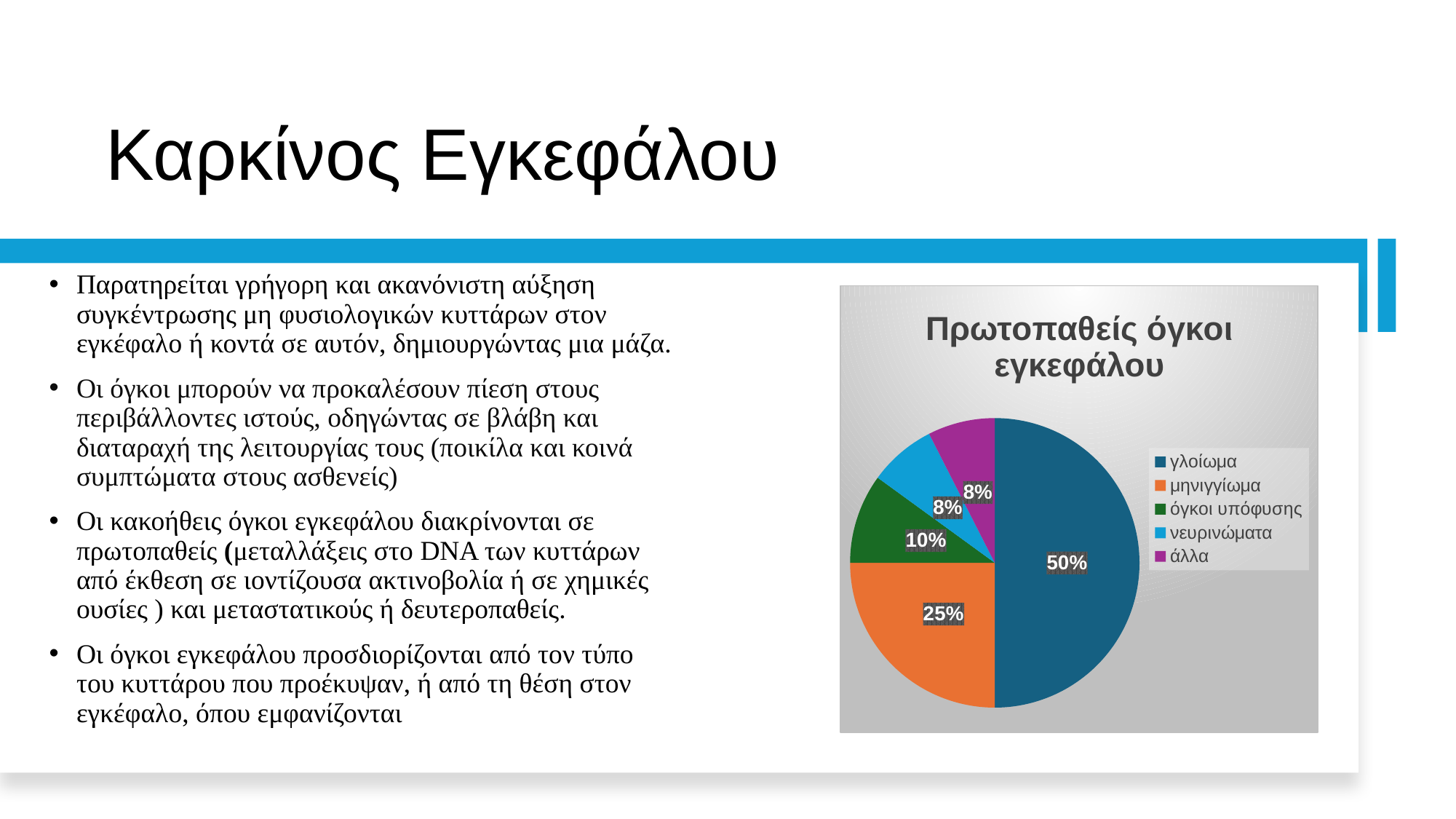

# Καρκίνος Εγκεφάλου

### Chart: Πρωτοπαθείς όγκοι εγκεφάλου

| Category | Στήλη2 |
|---|---|
| γλοίωμα | 0.5 |
| μηνιγγίωμα | 0.25 |
| όγκοι υπόφυσης | 0.1 |
| νευρινώματα | 0.075 |
| άλλα  | 0.075 |
Παρατηρείται γρήγορη και ακανόνιστη αύξηση συγκέντρωσης μη φυσιολογικών κυττάρων στον εγκέφαλο ή κοντά σε αυτόν, δημιουργώντας μια μάζα.
Οι όγκοι μπορούν να προκαλέσουν πίεση στους περιβάλλοντες ιστούς, οδηγώντας σε βλάβη και διαταραχή της λειτουργίας τους (ποικίλα και κοινά συμπτώματα στους ασθενείς)
Οι κακοήθεις όγκοι εγκεφάλου διακρίνονται σε πρωτοπαθείς (μεταλλάξεις στο DNA των κυττάρων από έκθεση σε ιοντίζουσα ακτινοβολία ή σε χημικές ουσίες ) και μεταστατικούς ή δευτεροπαθείς.
Οι όγκοι εγκεφάλου προσδιορίζονται από τον τύπο του κυττάρου που προέκυψαν, ή από τη θέση στον εγκέφαλο, όπου εμφανίζονται